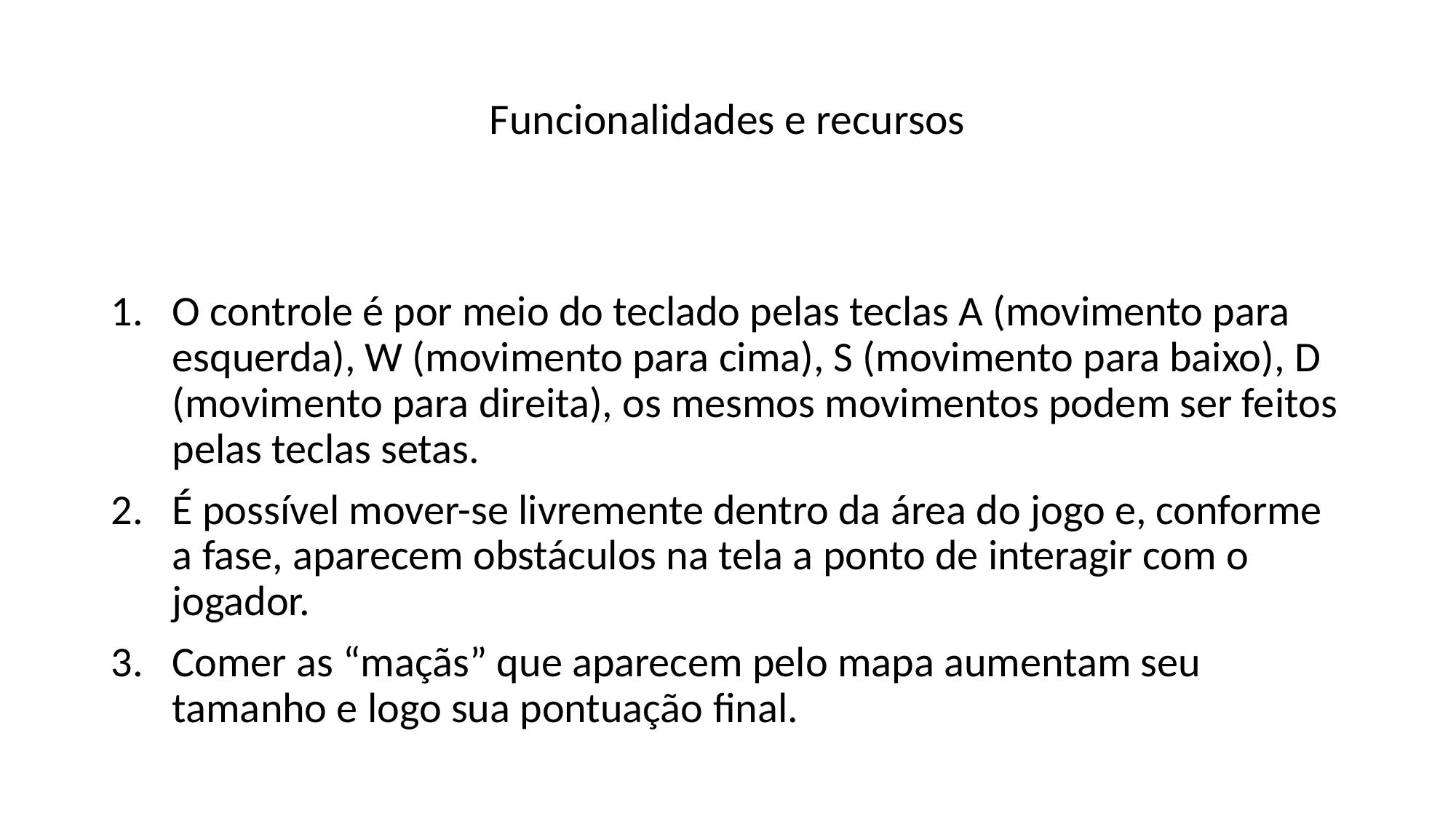

# Funcionalidades e recursos

O controle é por meio do teclado pelas teclas A (movimento para esquerda), W (movimento para cima), S (movimento para baixo), D (movimento para direita), os mesmos movimentos podem ser feitos pelas teclas setas.
É possível mover-se livremente dentro da área do jogo e, conforme a fase, aparecem obstáculos na tela a ponto de interagir com o jogador.
Comer as “maçãs” que aparecem pelo mapa aumentam seu tamanho e logo sua pontuação final.